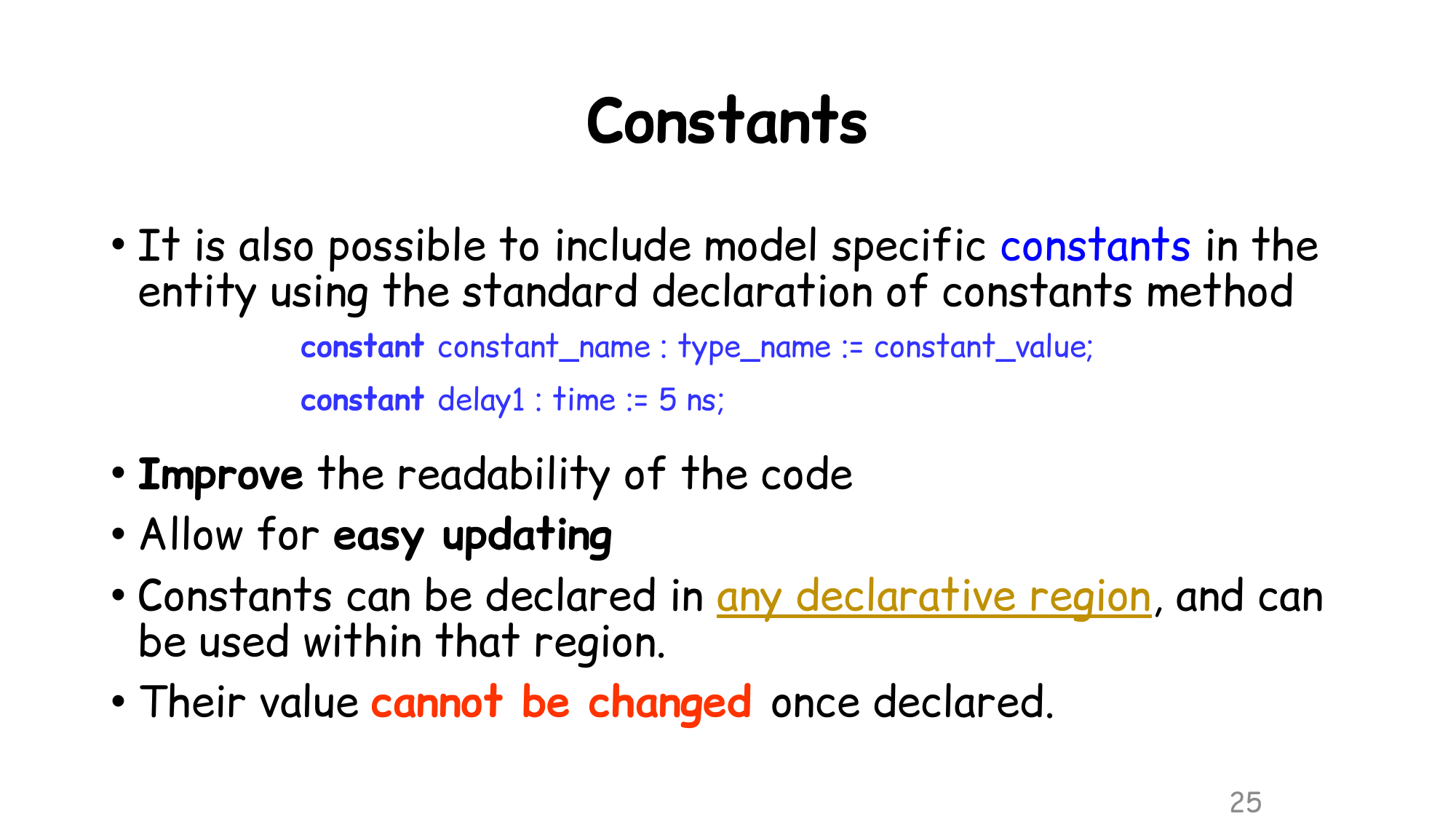

# Constants
It is also possible to include model specific constants in the entity using the standard declaration of constants method

Improve the readability of the code
Allow for easy updating
Constants can be declared in any declarative region, and can be used within that region.
Their value cannot be changed once declared.

constant constant_name : type_name := constant_value;
constant delay1 : time := 5 ns;
25